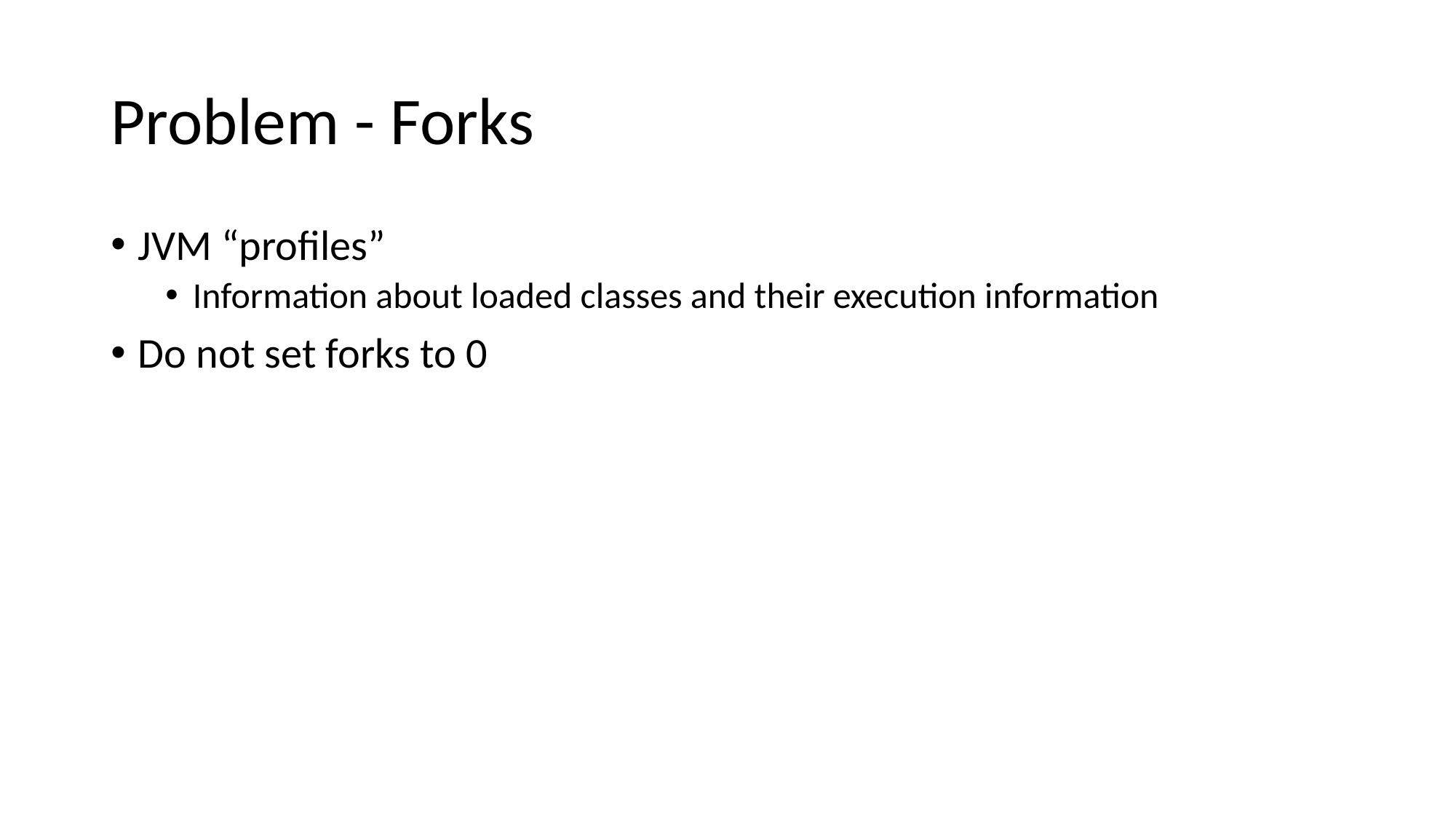

# Problem - Forks
JVM “profiles”
Information about loaded classes and their execution information
Do not set forks to 0